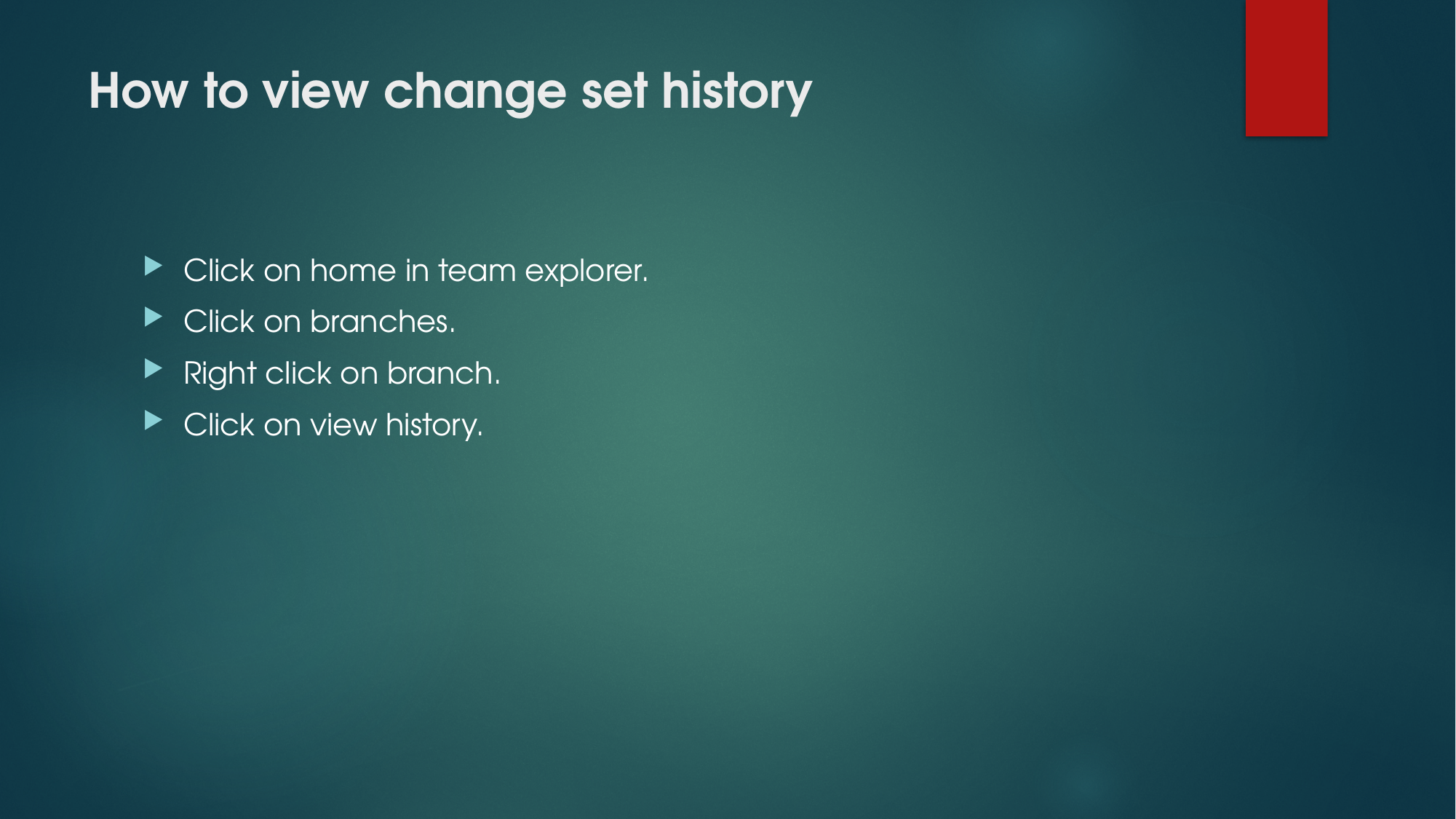

# How to view change set history
Click on home in team explorer.
Click on branches.
Right click on branch.
Click on view history.